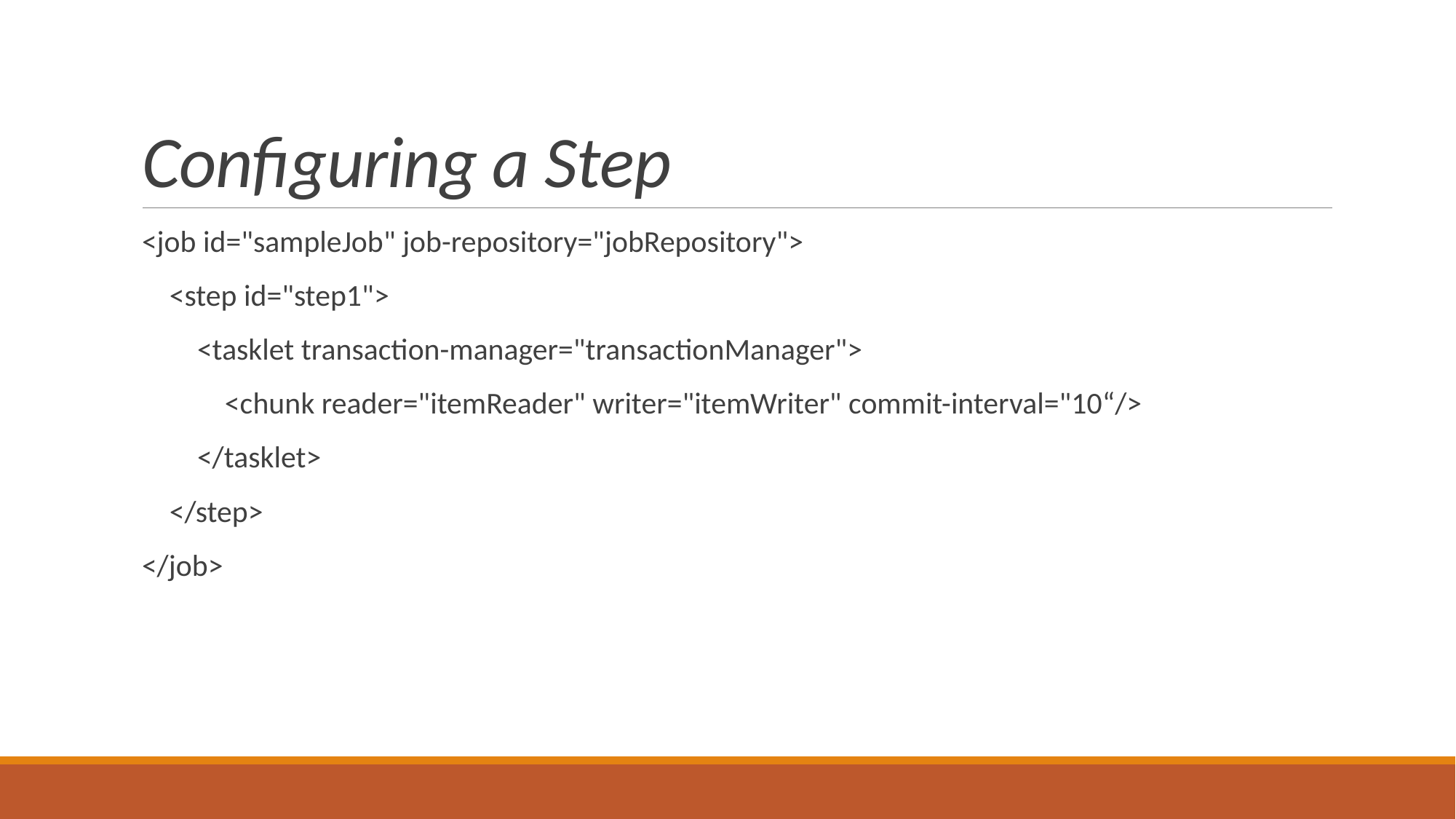

# Configuring a Step
<job id="sampleJob" job-repository="jobRepository">
    <step id="step1">
        <tasklet transaction-manager="transactionManager">
            <chunk reader="itemReader" writer="itemWriter" commit-interval="10“/>
        </tasklet>
    </step>
</job>